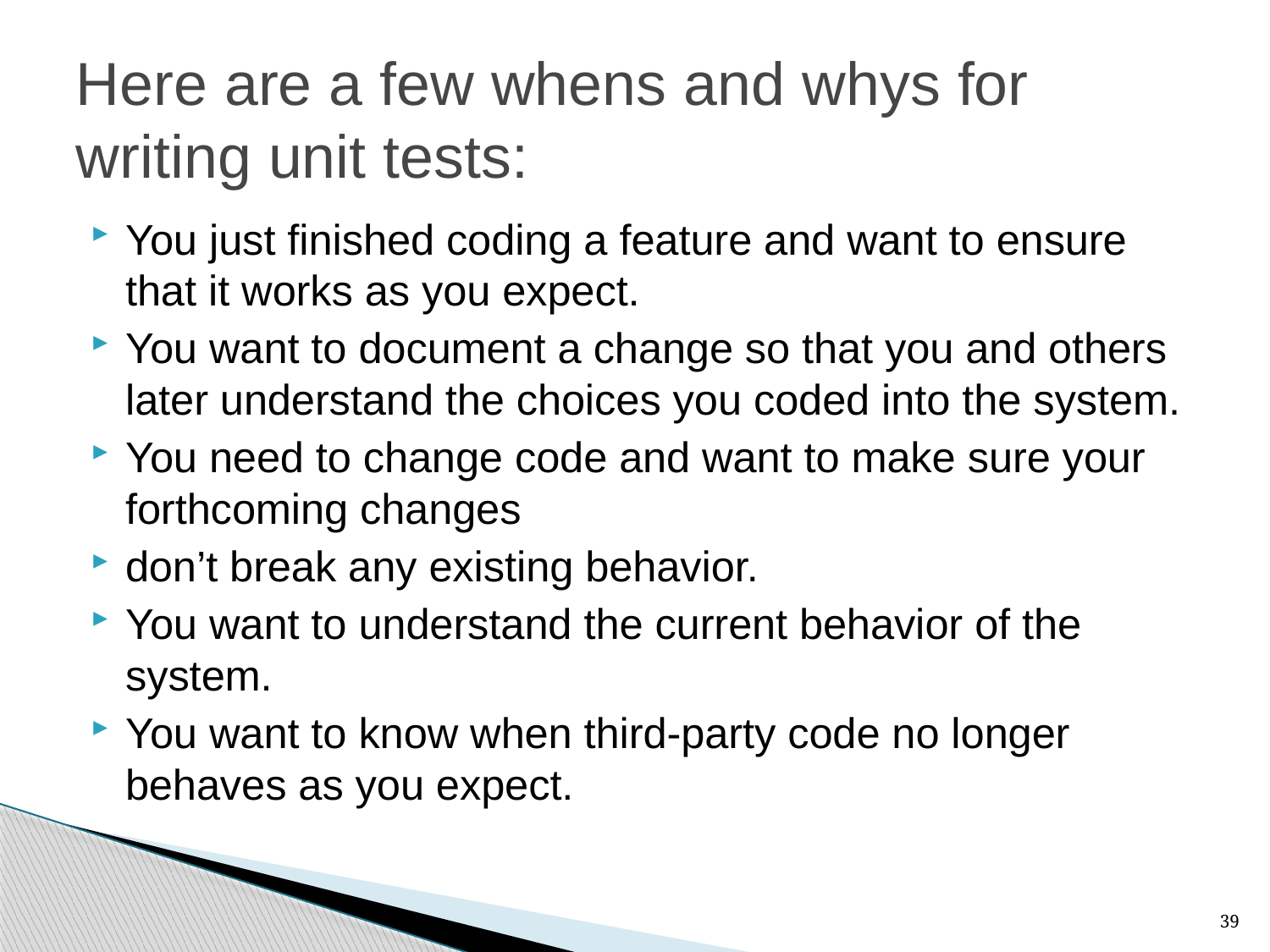

# Here are a few whens and whys for writing unit tests:
You just finished coding a feature and want to ensure that it works as you expect.
You want to document a change so that you and others later understand the choices you coded into the system.
You need to change code and want to make sure your forthcoming changes
don’t break any existing behavior.
You want to understand the current behavior of the system.
You want to know when third-party code no longer behaves as you expect.
39